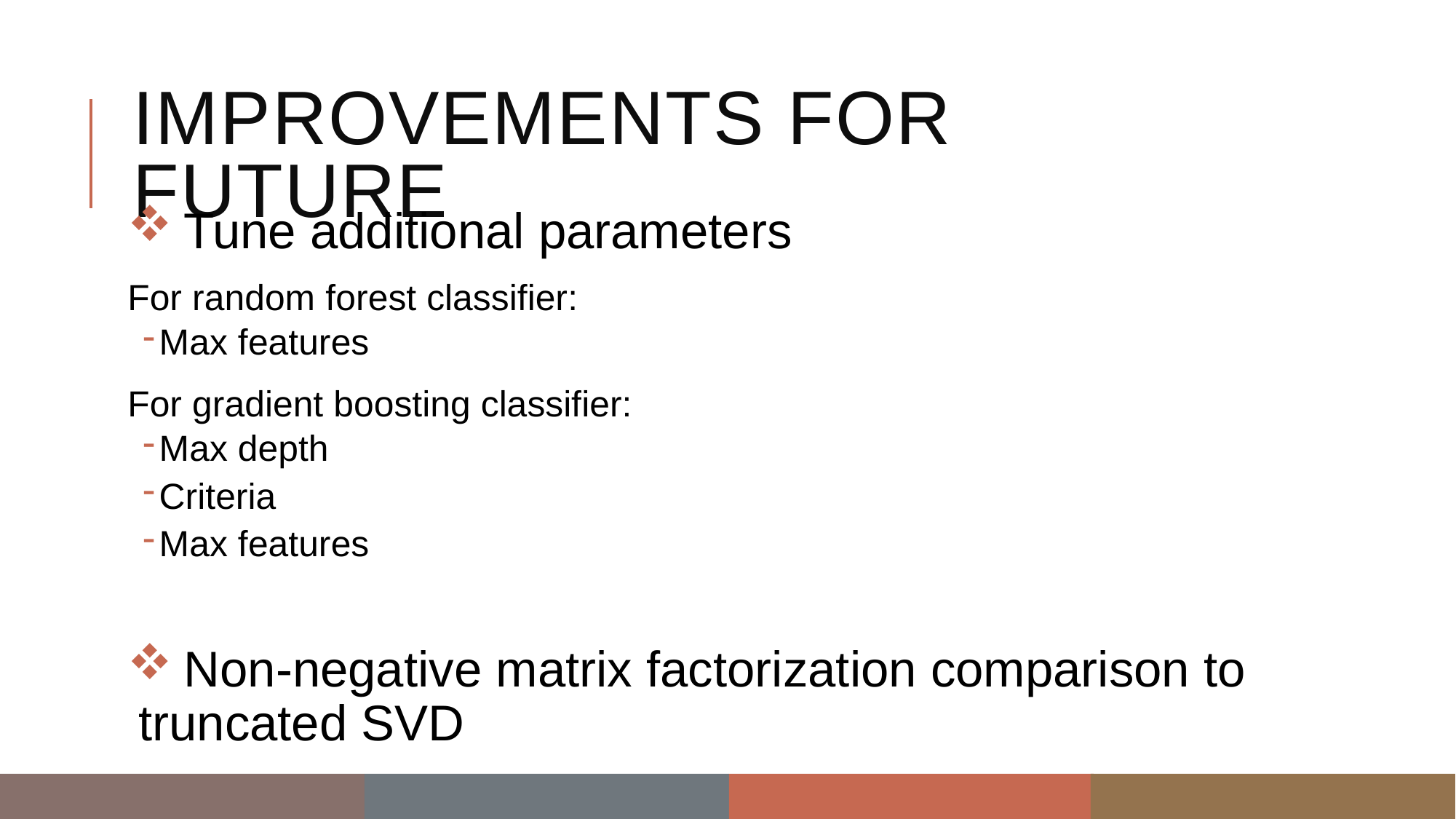

# IMPROVEMENTS for future
 Tune additional parameters
For random forest classifier:
Max features
For gradient boosting classifier:
Max depth
Criteria
Max features

 Non-negative matrix factorization comparison to truncated SVD